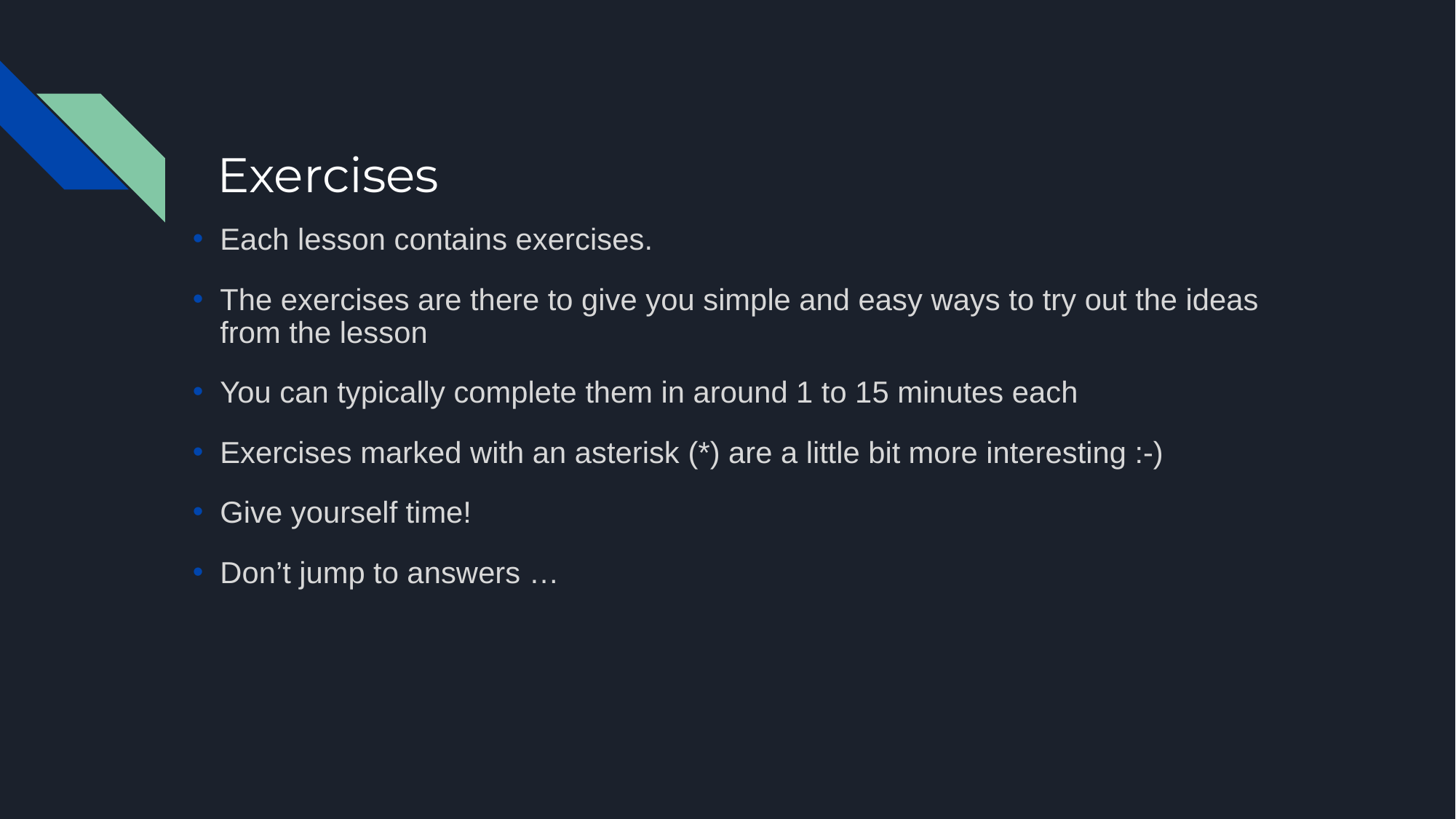

# Exercises
Each lesson contains exercises.
The exercises are there to give you simple and easy ways to try out the ideas from the lesson
You can typically complete them in around 1 to 15 minutes each
Exercises marked with an asterisk (*) are a little bit more interesting :-)
Give yourself time!
Don’t jump to answers …